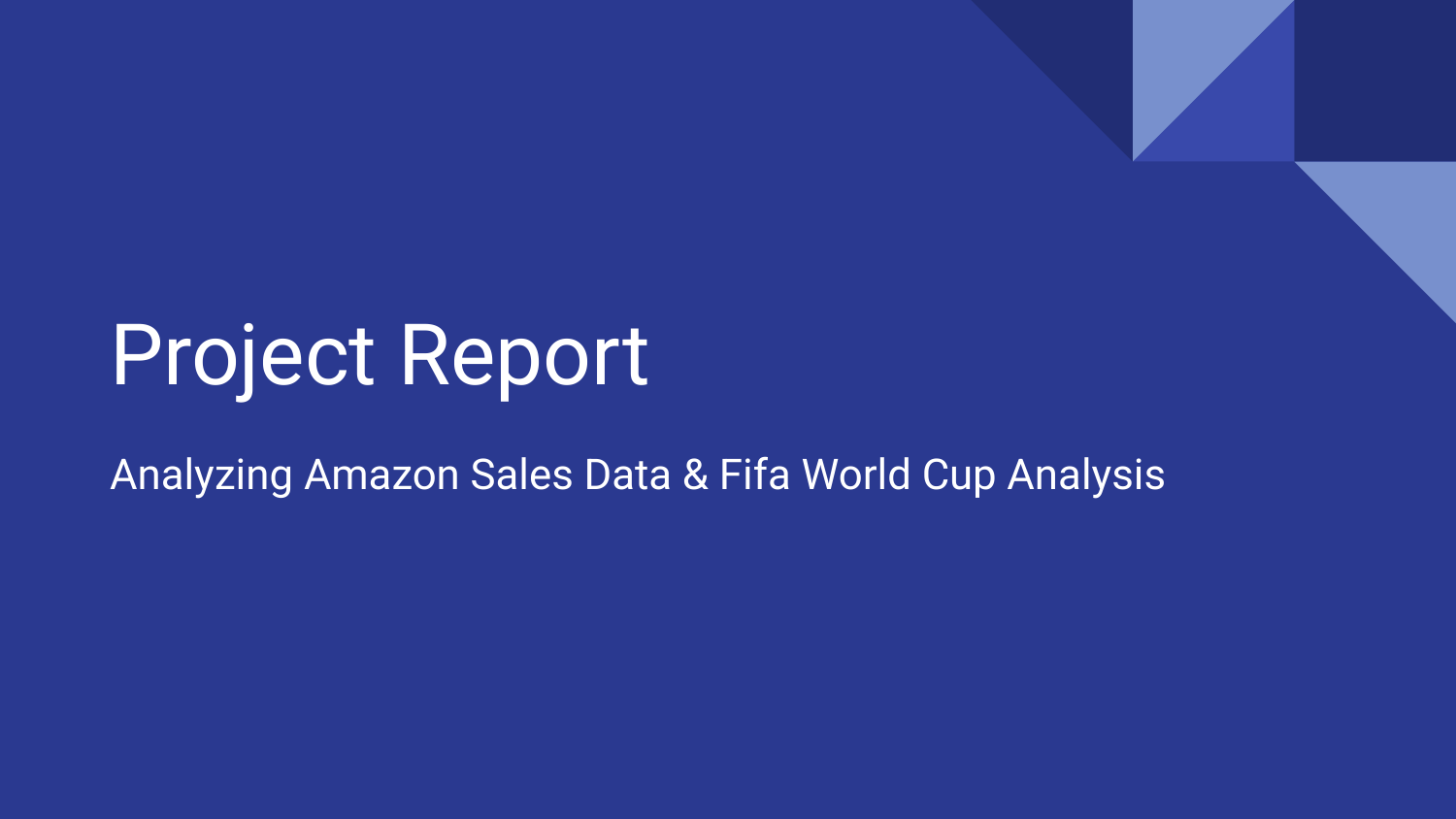

# Project Report
Analyzing Amazon Sales Data & Fifa World Cup Analysis